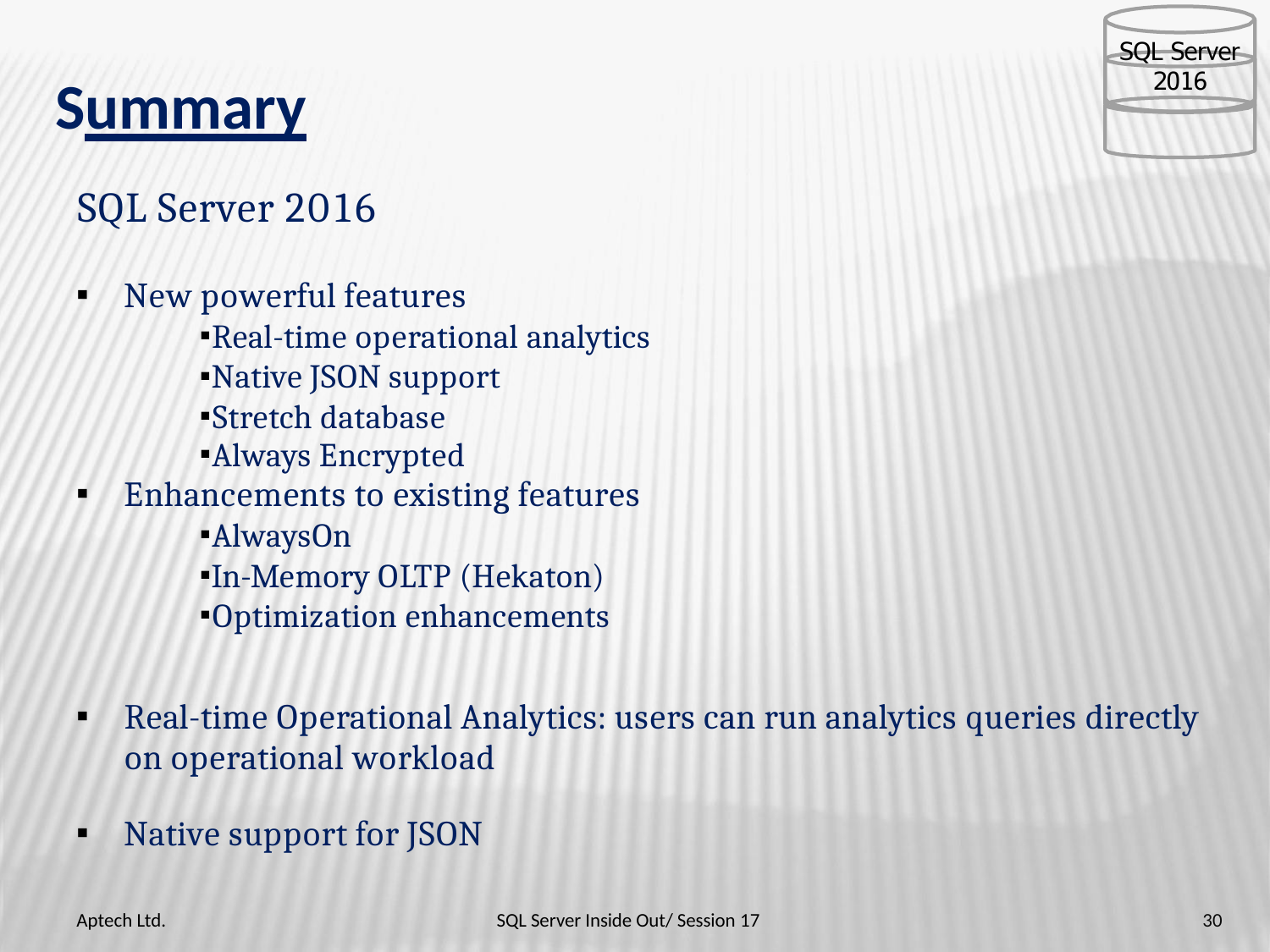

SQL Server

2016
# Summary

SQL Server 2016
New powerful features
Real-time operational analytics
Native JSON support
Stretch database
Always Encrypted
Enhancements to existing features
AlwaysOn
In-Memory OLTP (Hekaton)
Optimization enhancements

Real-time Operational Analytics: users can run analytics queries directly
on operational workload
Native support for JSON
Aptech Ltd.
SQL Server Inside Out/ Session 17
30